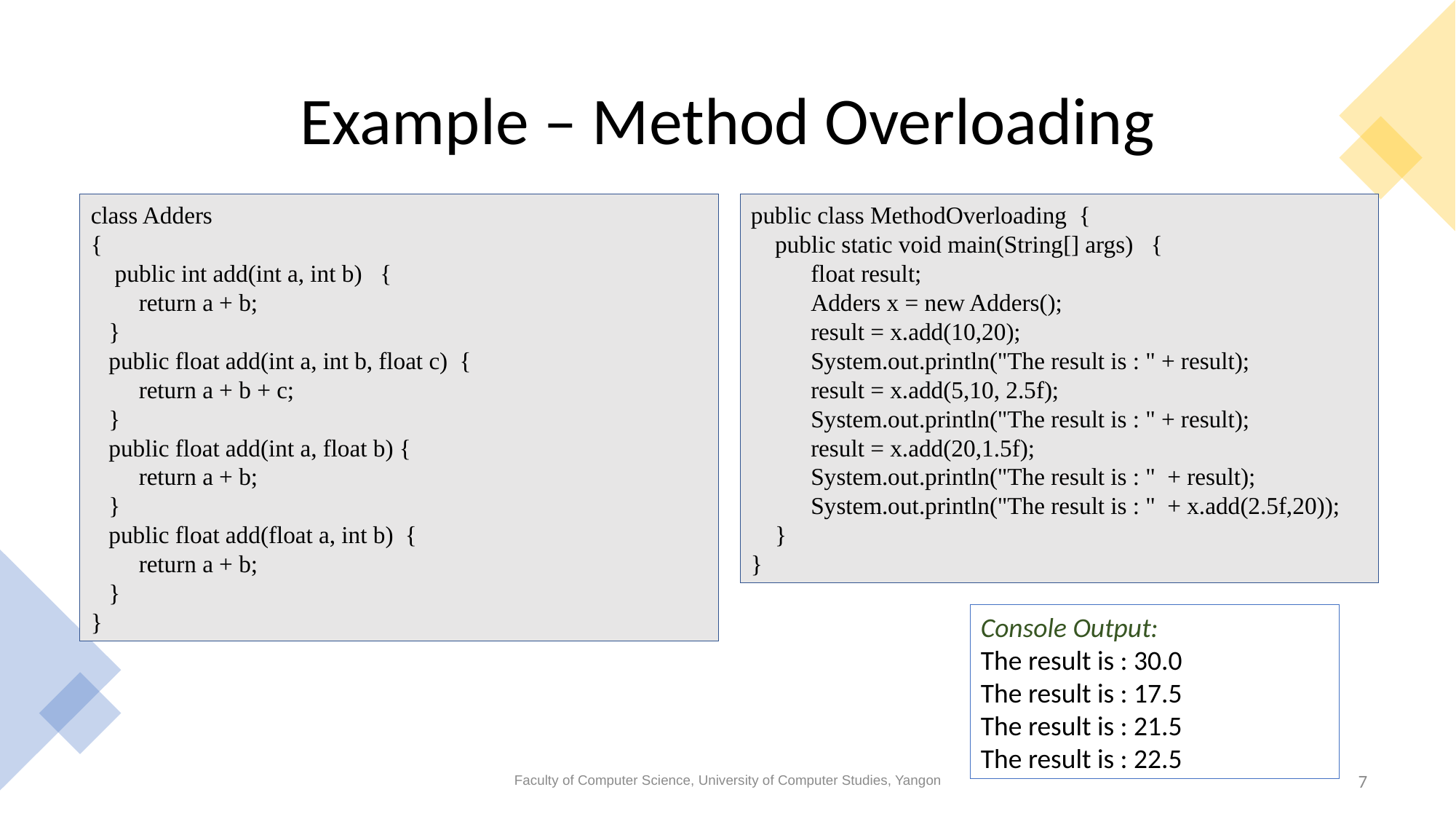

# Example – Method Overloading
class Adders
{
    public int add(int a, int b)   {
        return a + b;
   }
   public float add(int a, int b, float c)  {
        return a + b + c;
   }
   public float add(int a, float b) {
        return a + b;
   }
   public float add(float a, int b)  {
        return a + b;
   }
}
public class MethodOverloading  {
    public static void main(String[] args)   {
          float result;
          Adders x = new Adders();
          result = x.add(10,20);
          System.out.println("The result is : " + result);
          result = x.add(5,10, 2.5f);
          System.out.println("The result is : " + result);
          result = x.add(20,1.5f);
          System.out.println("The result is : "  + result);
          System.out.println("The result is : "  + x.add(2.5f,20));
    }
}

Console Output:
The result is : 30.0
The result is : 17.5
The result is : 21.5
The result is : 22.5
Faculty of Computer Science, University of Computer Studies, Yangon
7